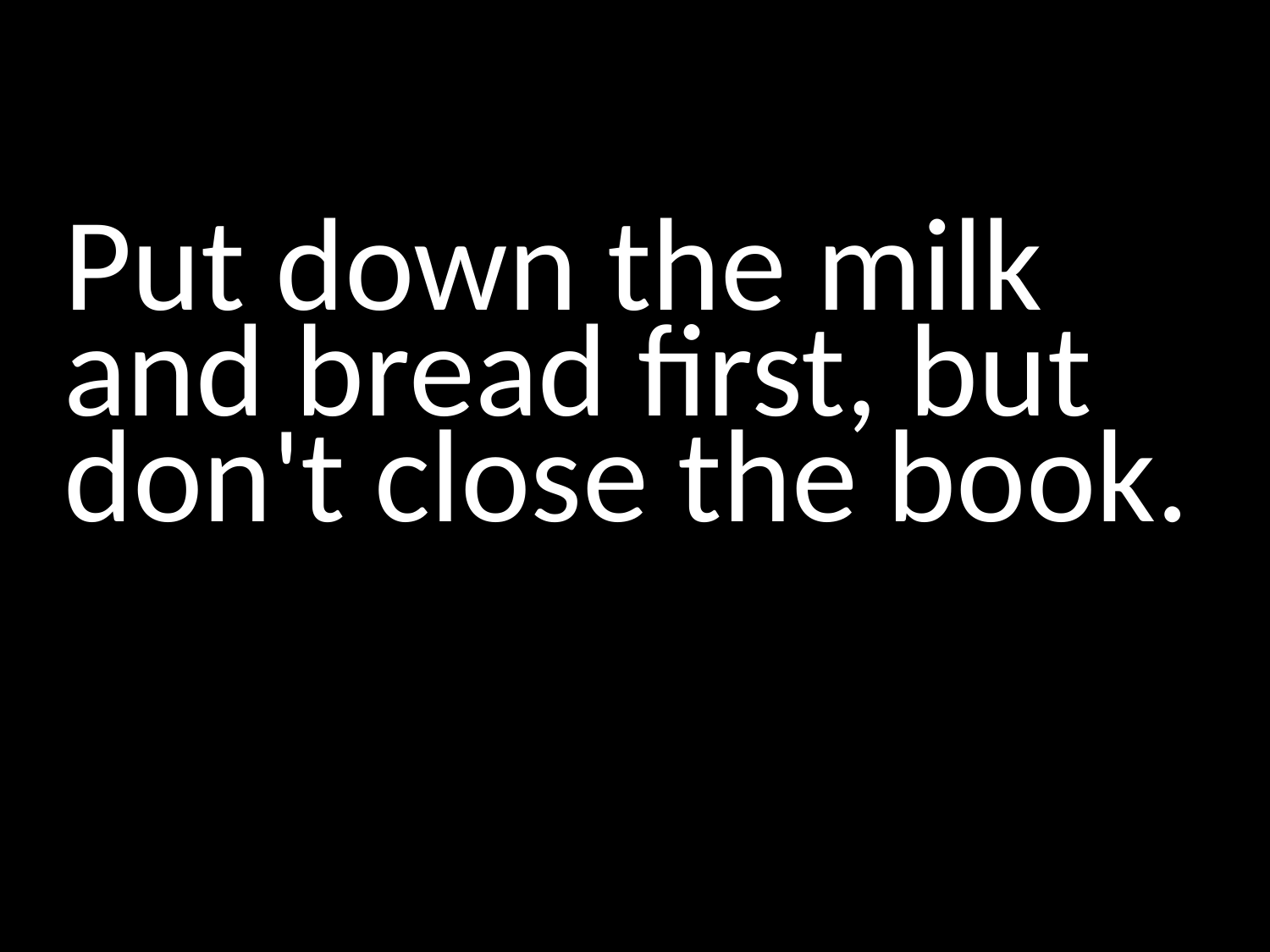

#
Put down the milk and bread first, but don't close the book.